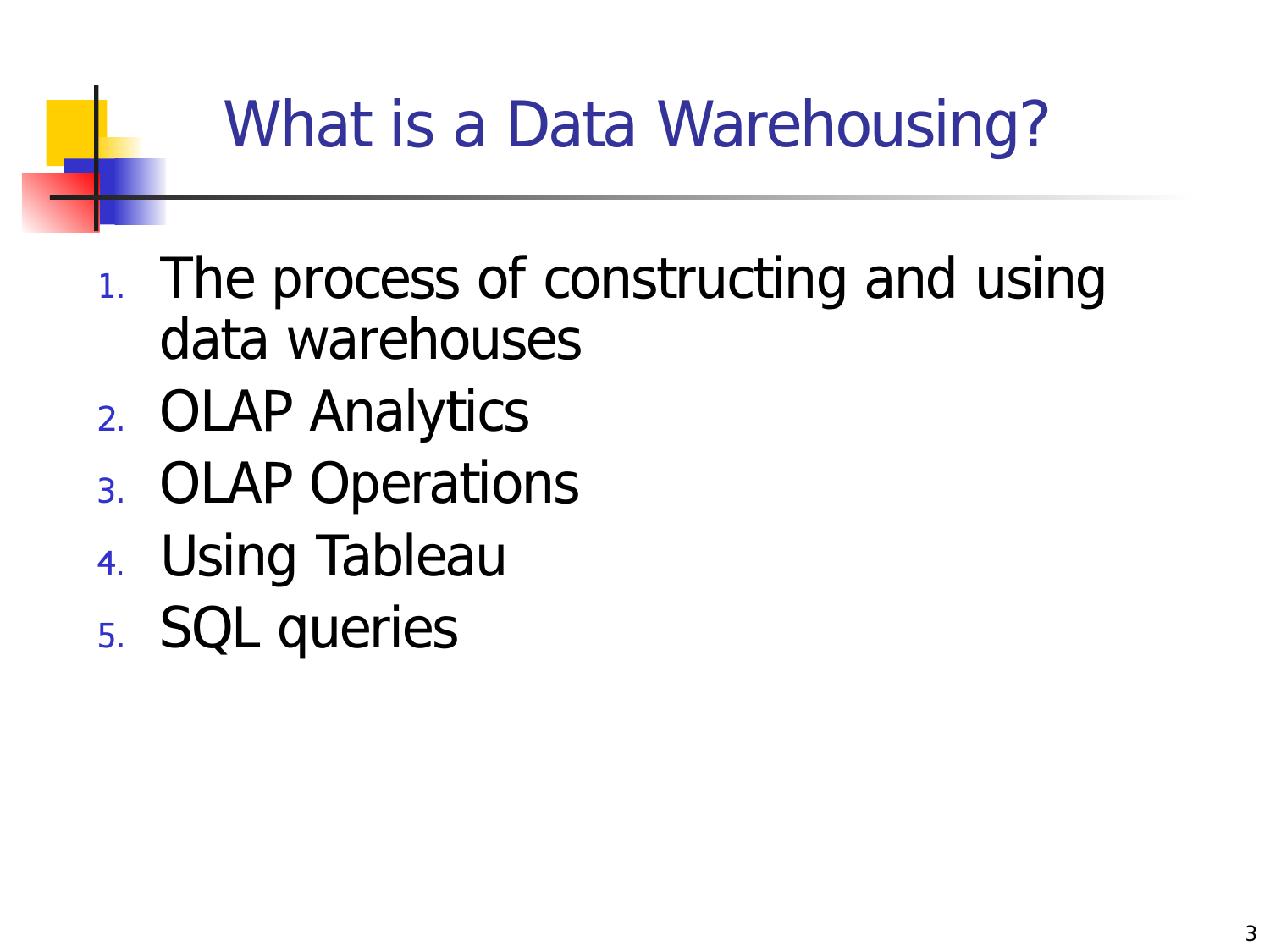

# What is a Data Warehousing?
The process of constructing and using data warehouses
OLAP Analytics
OLAP Operations
Using Tableau
SQL queries
3